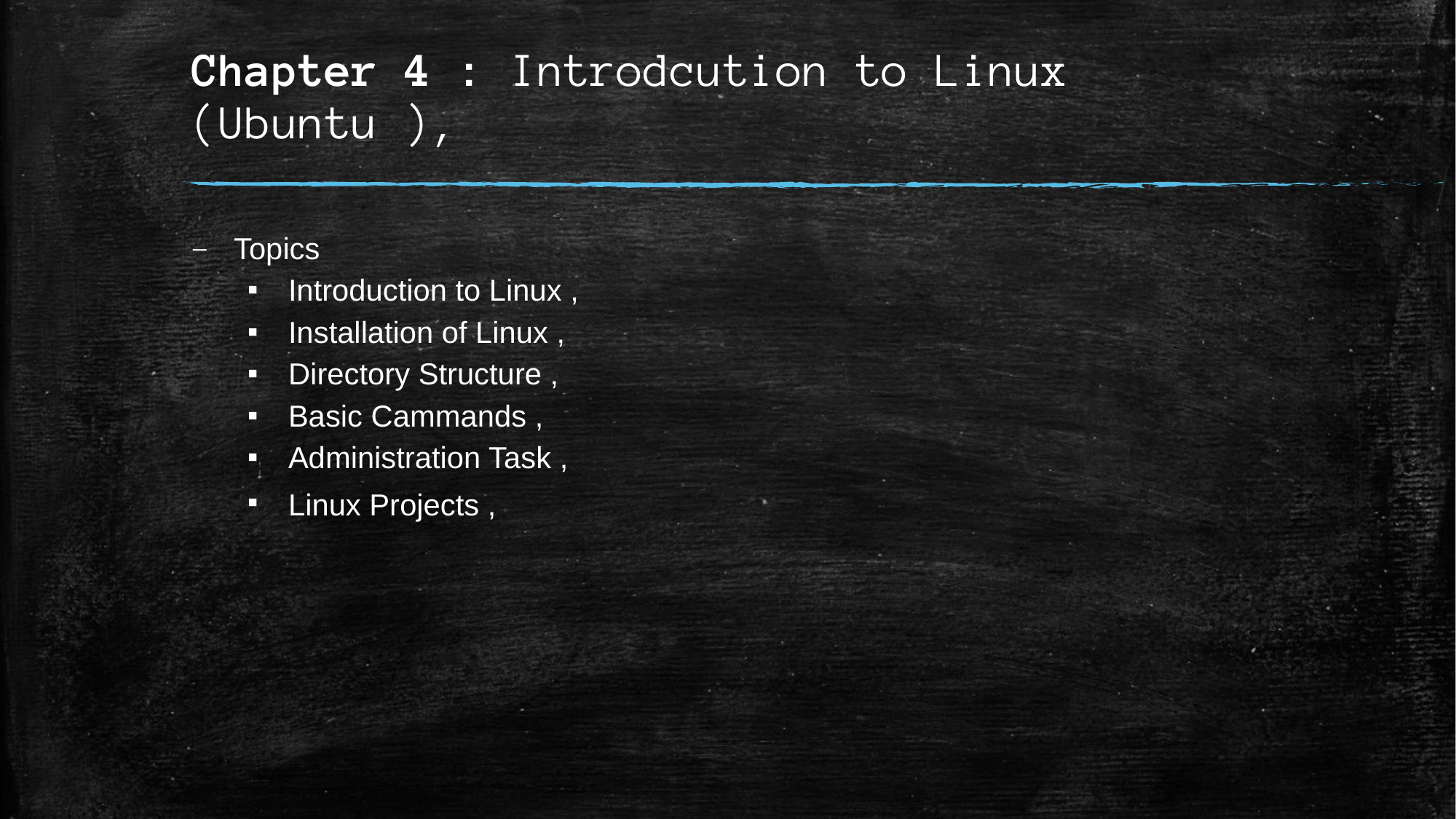

# Chapter 4 : Introdcution to Linux  (Ubuntu ),
Topics
Introduction to Linux ,
Installation of Linux ,
Directory Structure ,
Basic Cammands ,
Administration Task ,
Linux Projects ,